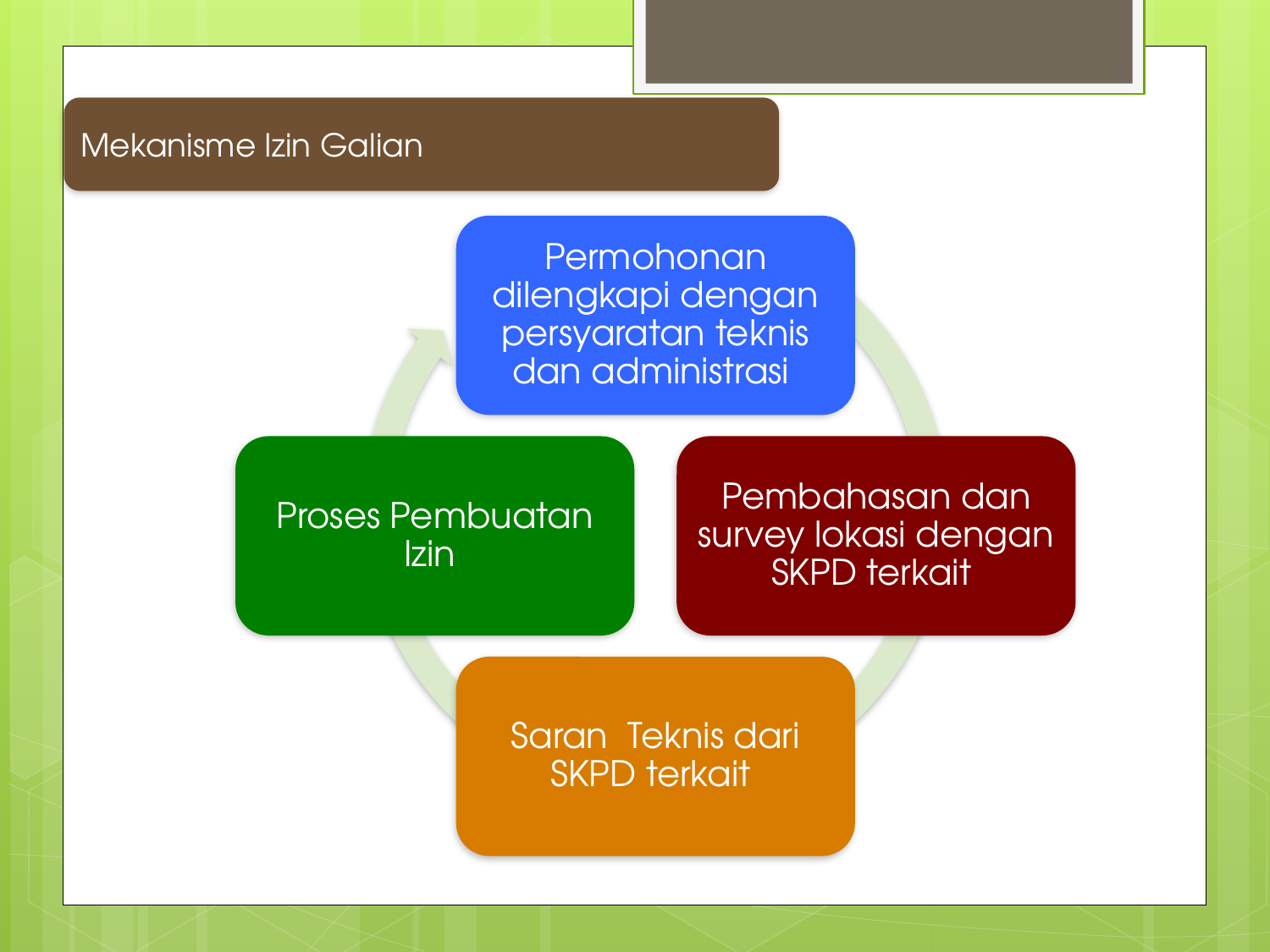

Mekanisme Izin Galian
Permohonan dilengkapi dengan persyaratan teknis dan administrasi
Pembahasan dan survey lokasi dengan SKPD terkait
Saran  Teknis dari SKPD terkait
Proses Pembuatan Izin